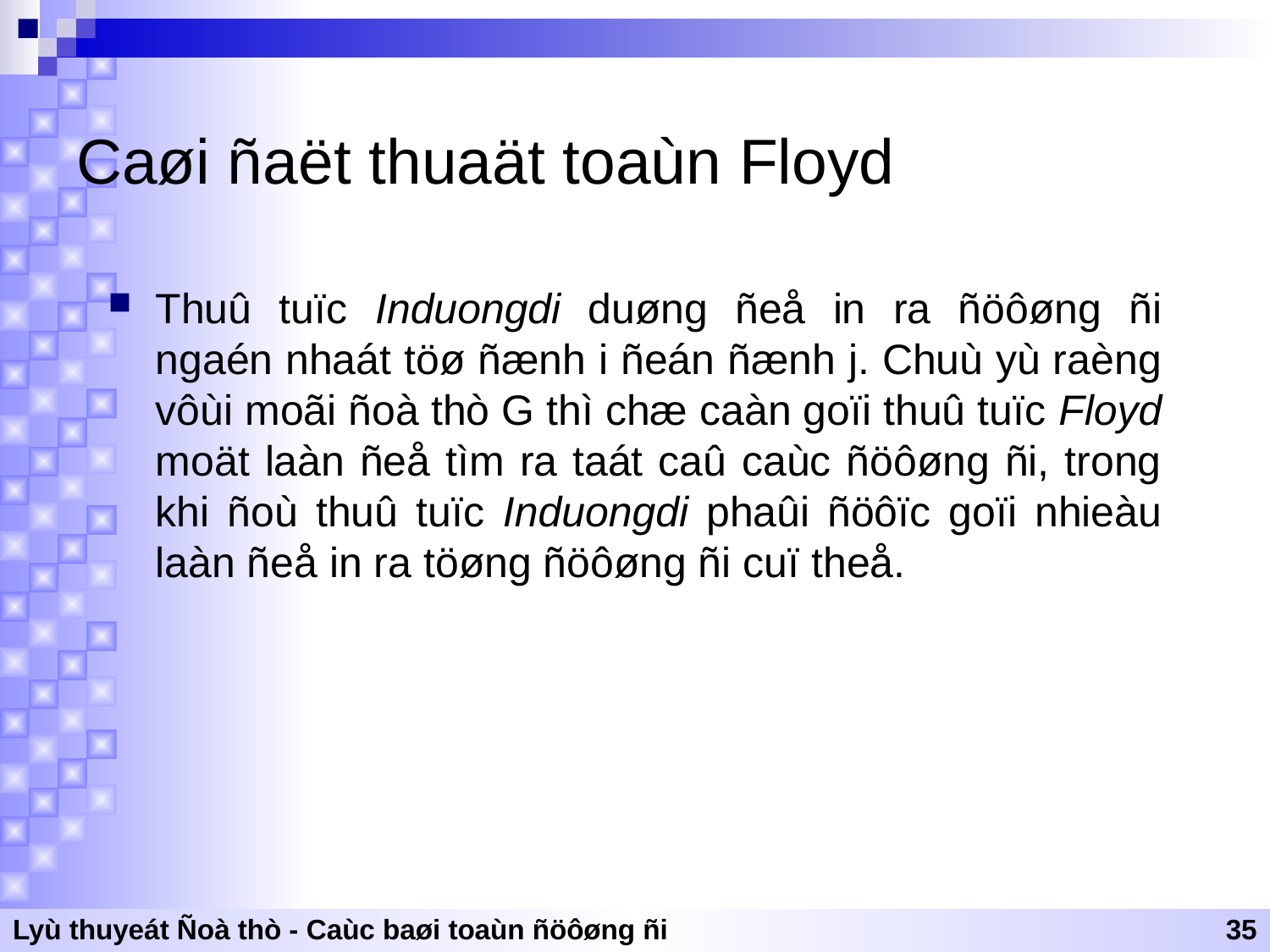

# Caøi ñaët thuaät toaùn Floyd
Thuû tuïc Induongdi duøng ñeå in ra ñöôøng ñi ngaén nhaát töø ñænh i ñeán ñænh j. Chuù yù raèng vôùi moãi ñoà thò G thì chæ caàn goïi thuû tuïc Floyd moät laàn ñeå tìm ra taát caû caùc ñöôøng ñi, trong khi ñoù thuû tuïc Induongdi phaûi ñöôïc goïi nhieàu laàn ñeå in ra töøng ñöôøng ñi cuï theå.
Lyù thuyeát Ñoà thò - Caùc baøi toaùn ñöôøng ñi
35